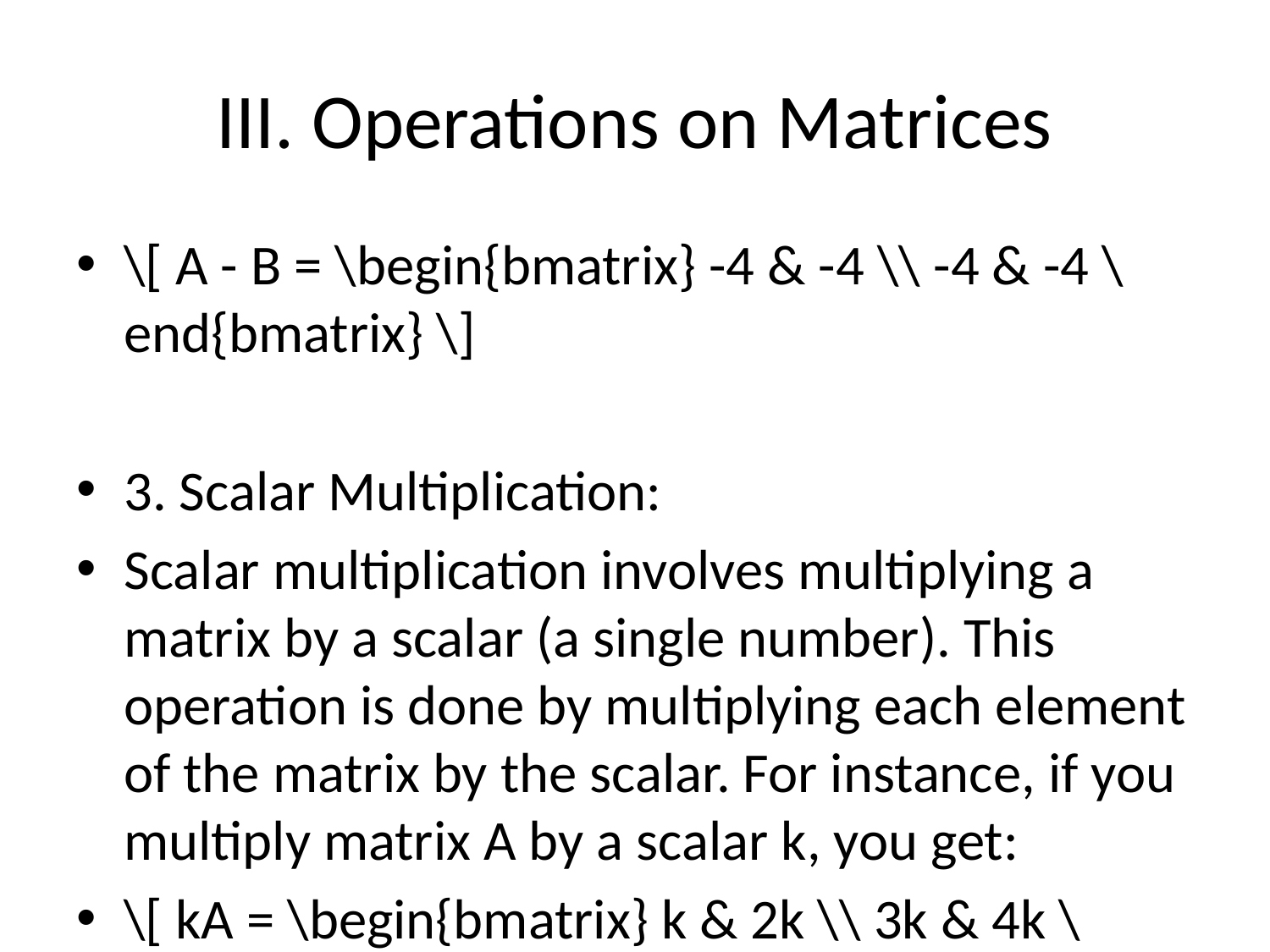

# III. Operations on Matrices
\[ A - B = \begin{bmatrix} -4 & -4 \\ -4 & -4 \end{bmatrix} \]

3. Scalar Multiplication:
Scalar multiplication involves multiplying a matrix by a scalar (a single number). This operation is done by multiplying each element of the matrix by the scalar. For instance, if you multiply matrix A by a scalar k, you get:
\[ kA = \begin{bmatrix} k & 2k \\ 3k & 4k \end{bmatrix} \]